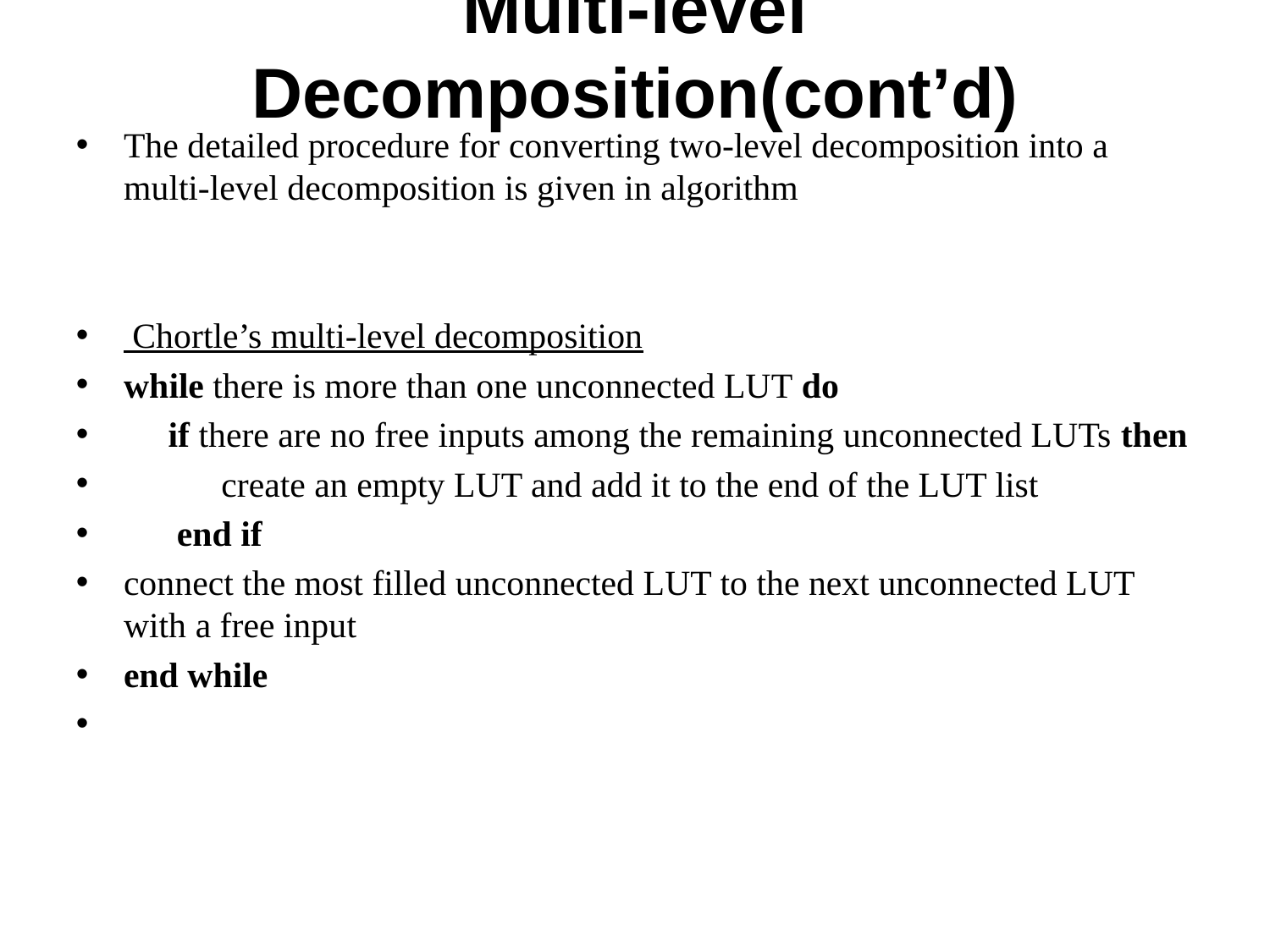

Multi-level Decomposition(cont’d)
The detailed procedure for converting two-level decomposition into a multi-level decomposition is given in algorithm

 Chortle’s multi-level decomposition
while there is more than one unconnected LUT do
     if there are no free inputs among the remaining unconnected LUTs then
           create an empty LUT and add it to the end of the LUT list
      end if
connect the most filled unconnected LUT to the next unconnected LUT with a free input
end while